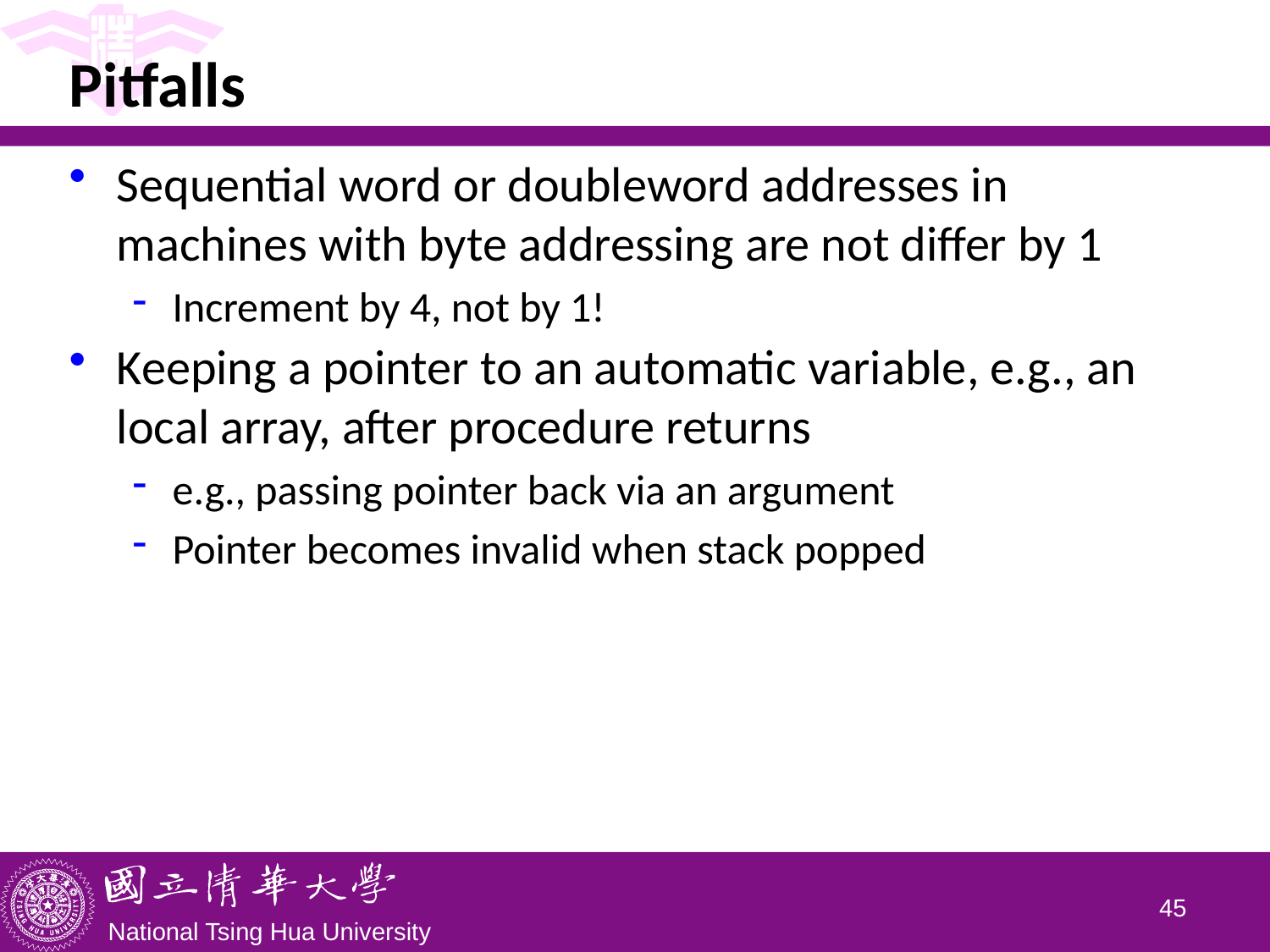

# Pitfalls
Sequential word or doubleword addresses in machines with byte addressing are not differ by 1
Increment by 4, not by 1!
Keeping a pointer to an automatic variable, e.g., an local array, after procedure returns
e.g., passing pointer back via an argument
Pointer becomes invalid when stack popped
45